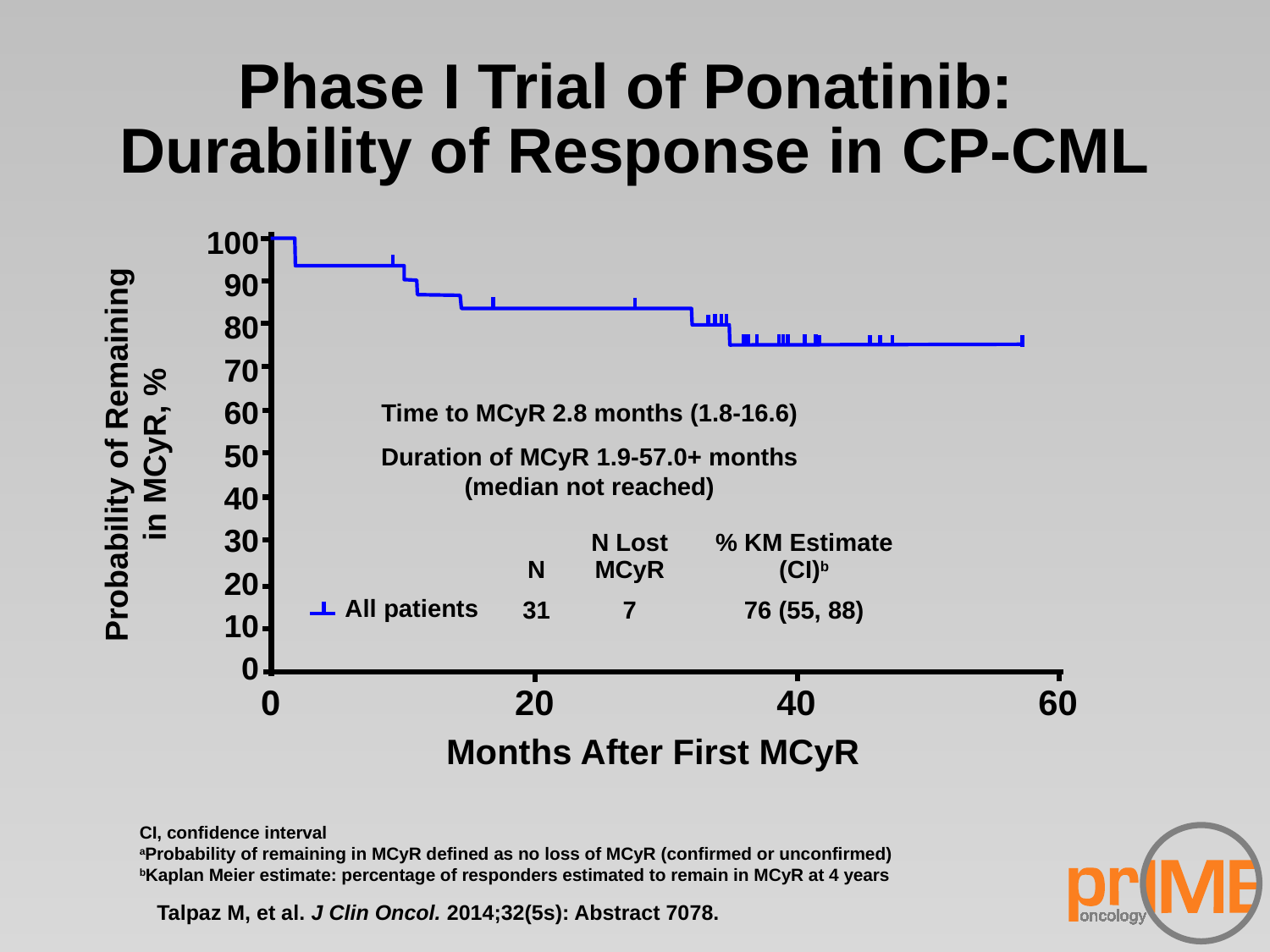

# Phase I Trial of Ponatinib: Durability of Response in CP-CML
100
90
80
70
60
50
40
30
20
10
0

Probability of Remaining in MCyR, %
Time to MCyR 2.8 months (1.8-16.6)
Duration of MCyR 1.9-57.0+ months
(median not reached)
| N | N Lost MCyR | % KM Estimate (CI)b |
| --- | --- | --- |
| 31 | 7 | 76 (55, 88) |
All patients
0	20	40	60
Months After First MCyR
CI, confidence interval
aProbability of remaining in MCyR defined as no loss of MCyR (confirmed or unconfirmed)
bKaplan Meier estimate: percentage of responders estimated to remain in MCyR at 4 years
Talpaz M, et al. J Clin Oncol. 2014;32(5s): Abstract 7078.